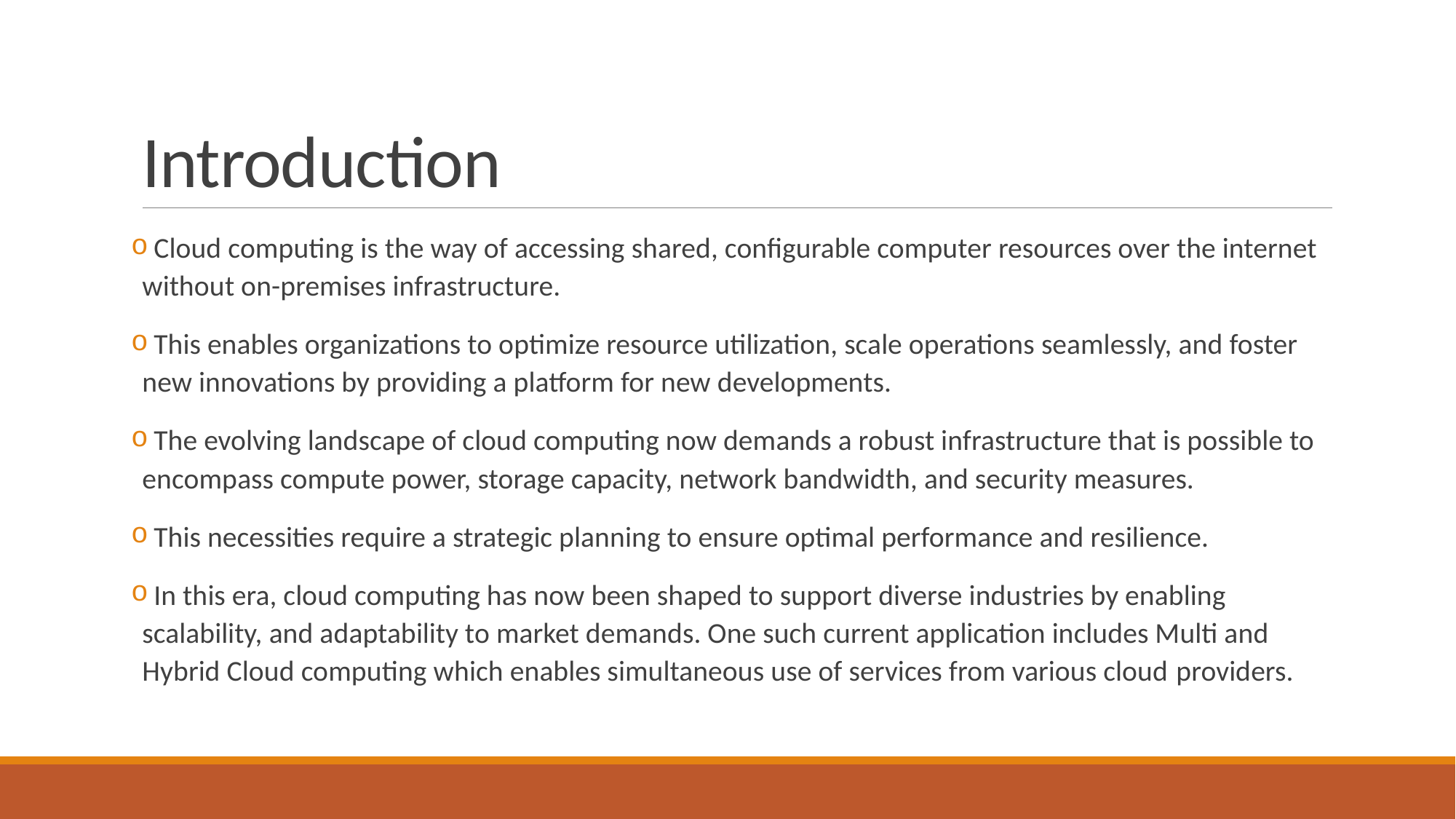

# Introduction
 Cloud computing is the way of accessing shared, configurable computer resources over the internet without on-premises infrastructure.
 This enables organizations to optimize resource utilization, scale operations seamlessly, and foster new innovations by providing a platform for new developments.
 The evolving landscape of cloud computing now demands a robust infrastructure that is possible to encompass compute power, storage capacity, network bandwidth, and security measures.
 This necessities require a strategic planning to ensure optimal performance and resilience.
 In this era, cloud computing has now been shaped to support diverse industries by enabling scalability, and adaptability to market demands. One such current application includes Multi and Hybrid Cloud computing which enables simultaneous use of services from various cloud providers.